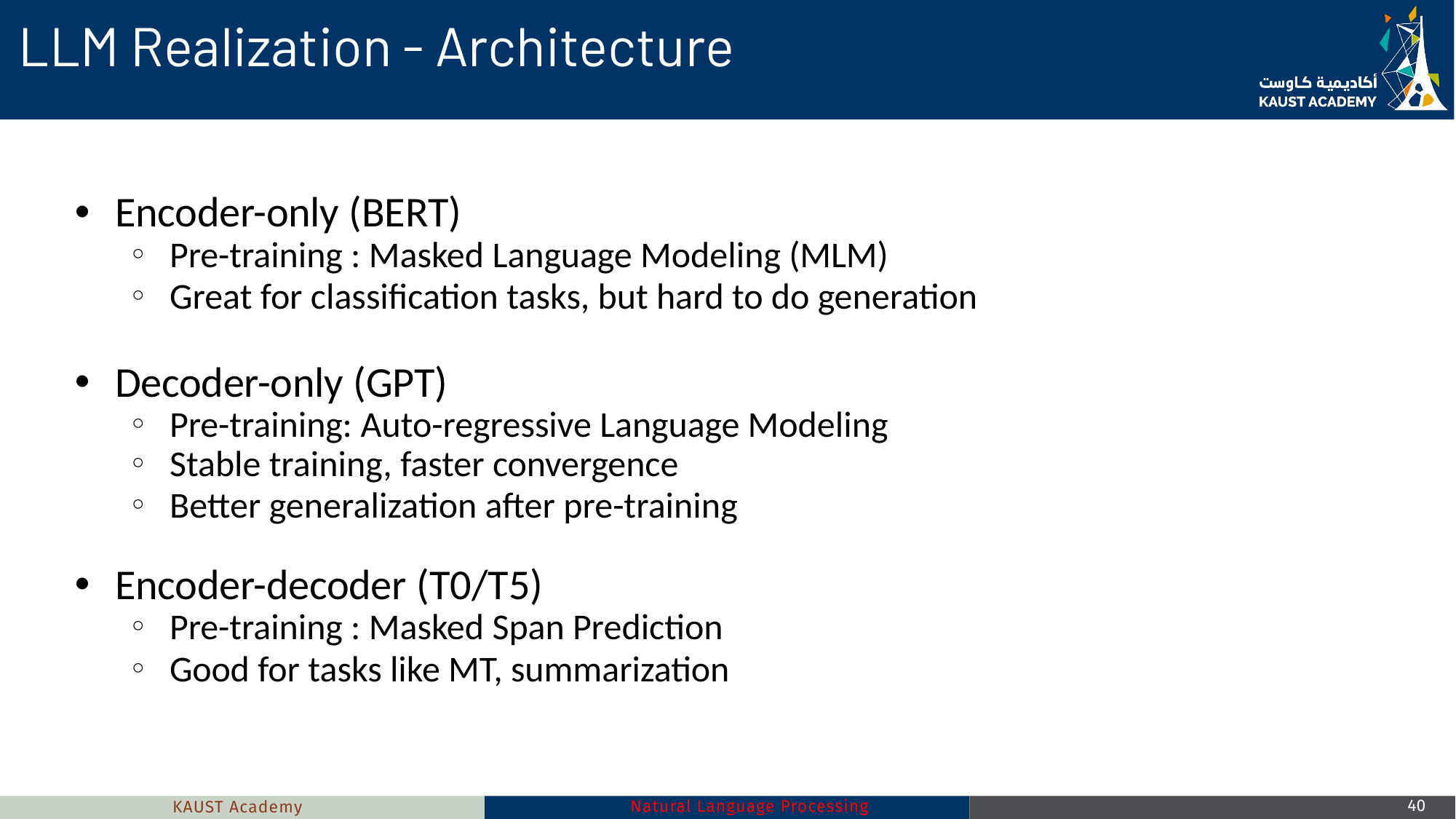

# LLM Realization - Architecture
Encoder-only (BERT)
Pre-training : Masked Language Modeling (MLM)
Great for classification tasks, but hard to do generation

Decoder-only (GPT)
Pre-training: Auto-regressive Language Modeling
Stable training, faster convergence
Better generalization after pre-training

Encoder-decoder (T0/T5)
Pre-training : Masked Span Prediction
Good for tasks like MT, summarization